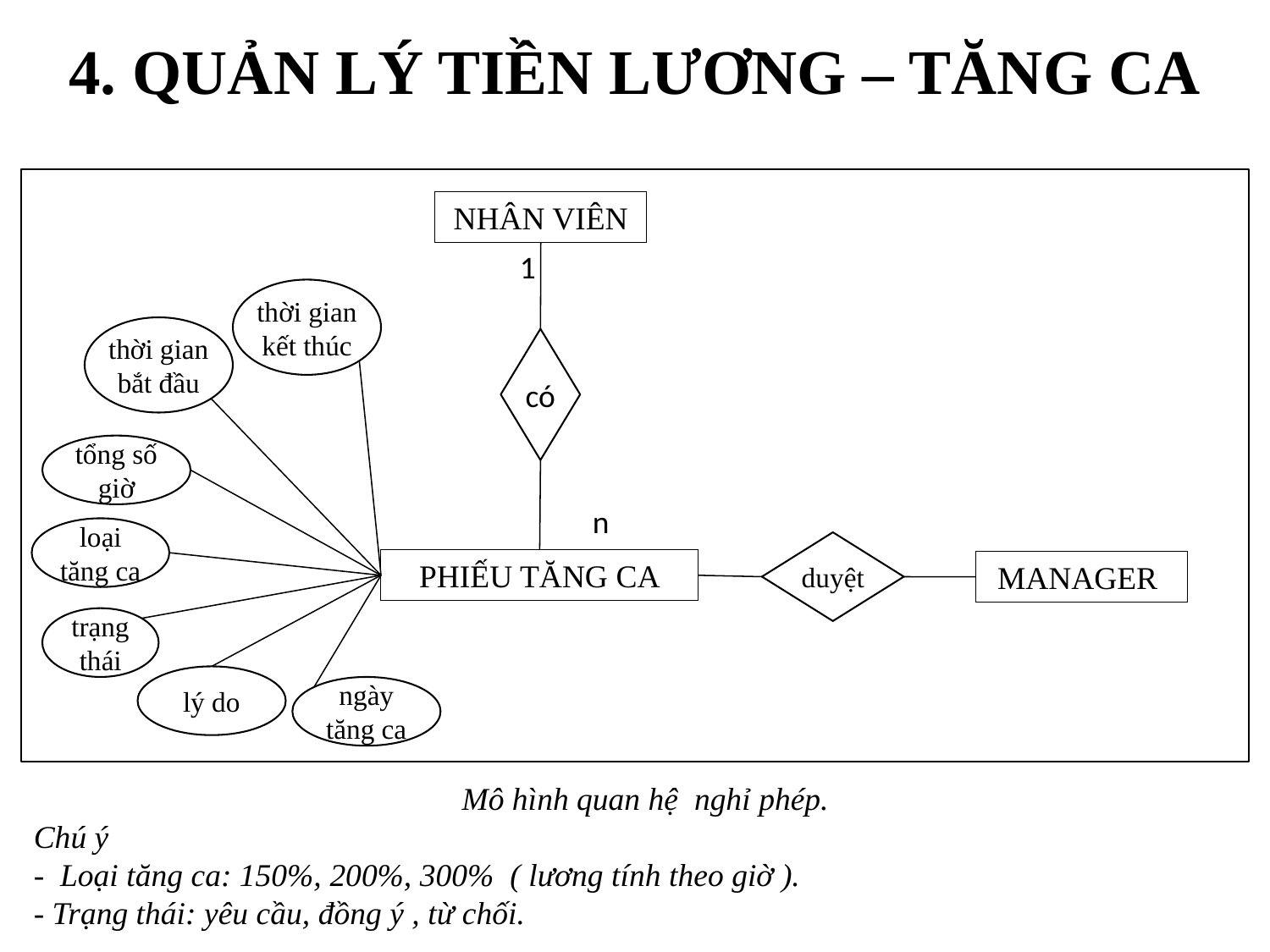

# 4. QUẢN LÝ TIỀN LƯƠNG – TĂNG CA

NHÂN VIÊN
1
thời gian kết thúc
thời gian bắt đầu
có
tổng số giờ
n
loại tăng ca
duyệt
PHIẾU TĂNG CA
MANAGER
trạng thái
lý do
ngày tăng ca
Mô hình quan hệ  nghỉ phép.
Chú ý
-  Loại tăng ca: 150%, 200%, 300%  ( lương tính theo giờ ).
- Trạng thái: yêu cầu, đồng ý , từ chối.